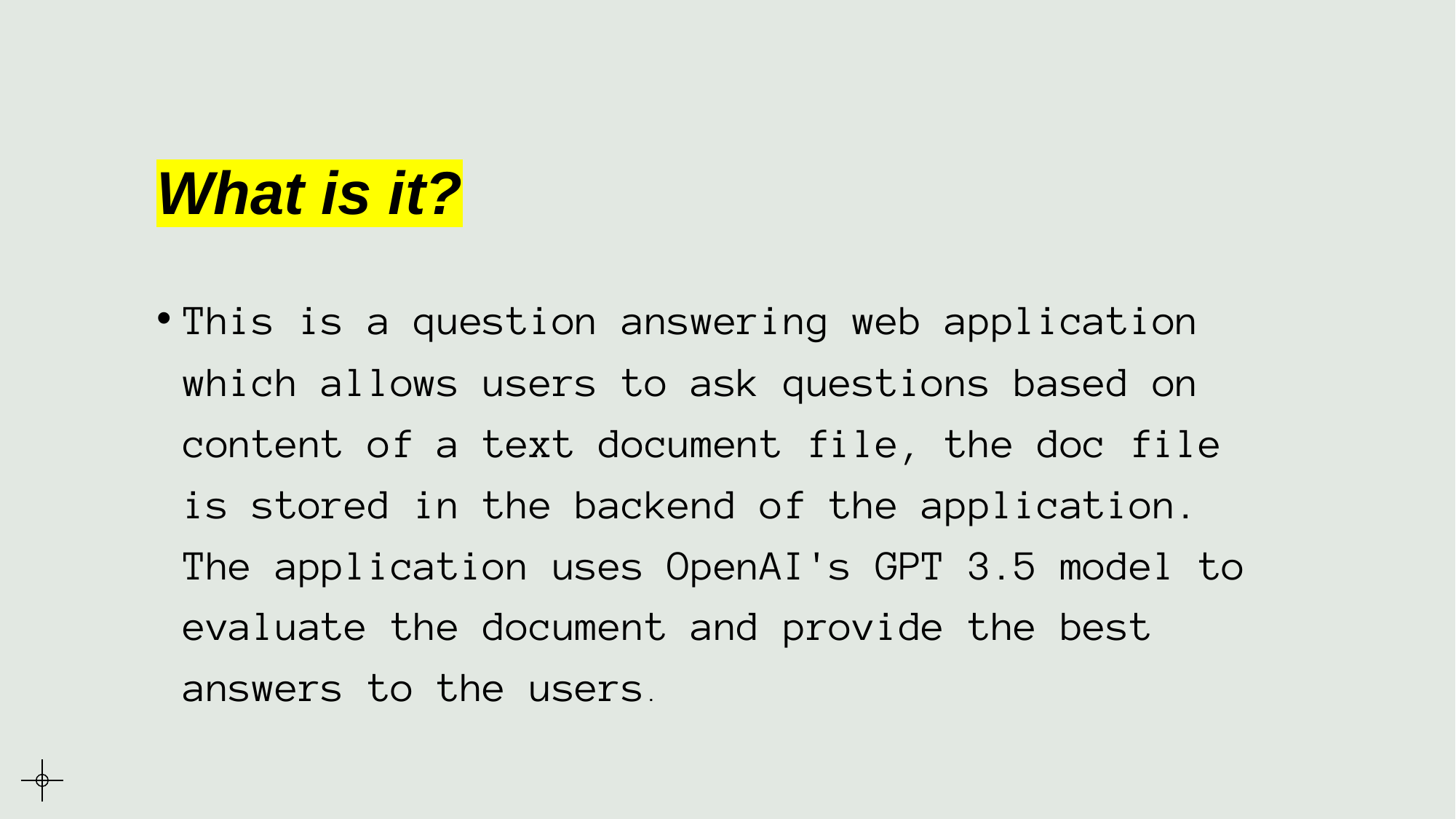

# What is it?
This is a question answering web application which allows users to ask questions based on content of a text document file, the doc file is stored in the backend of the application. The application uses OpenAI's GPT 3.5 model to evaluate the document and provide the best answers to the users.